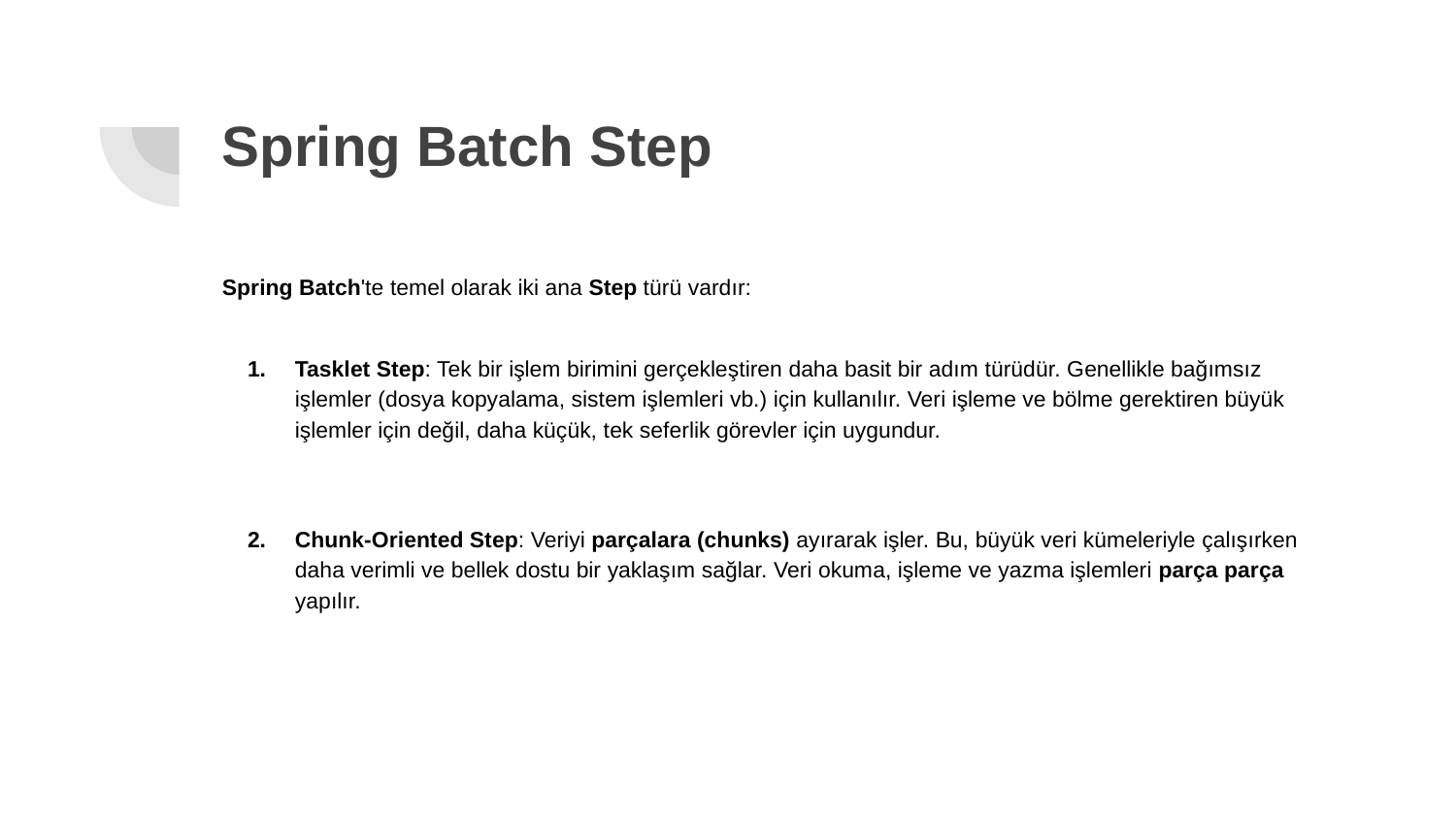

# Spring Batch Step
Spring Batch'te temel olarak iki ana Step türü vardır:
Tasklet Step: Tek bir işlem birimini gerçekleştiren daha basit bir adım türüdür. Genellikle bağımsız işlemler (dosya kopyalama, sistem işlemleri vb.) için kullanılır. Veri işleme ve bölme gerektiren büyük işlemler için değil, daha küçük, tek seferlik görevler için uygundur.

Chunk-Oriented Step: Veriyi parçalara (chunks) ayırarak işler. Bu, büyük veri kümeleriyle çalışırken daha verimli ve bellek dostu bir yaklaşım sağlar. Veri okuma, işleme ve yazma işlemleri parça parça yapılır.